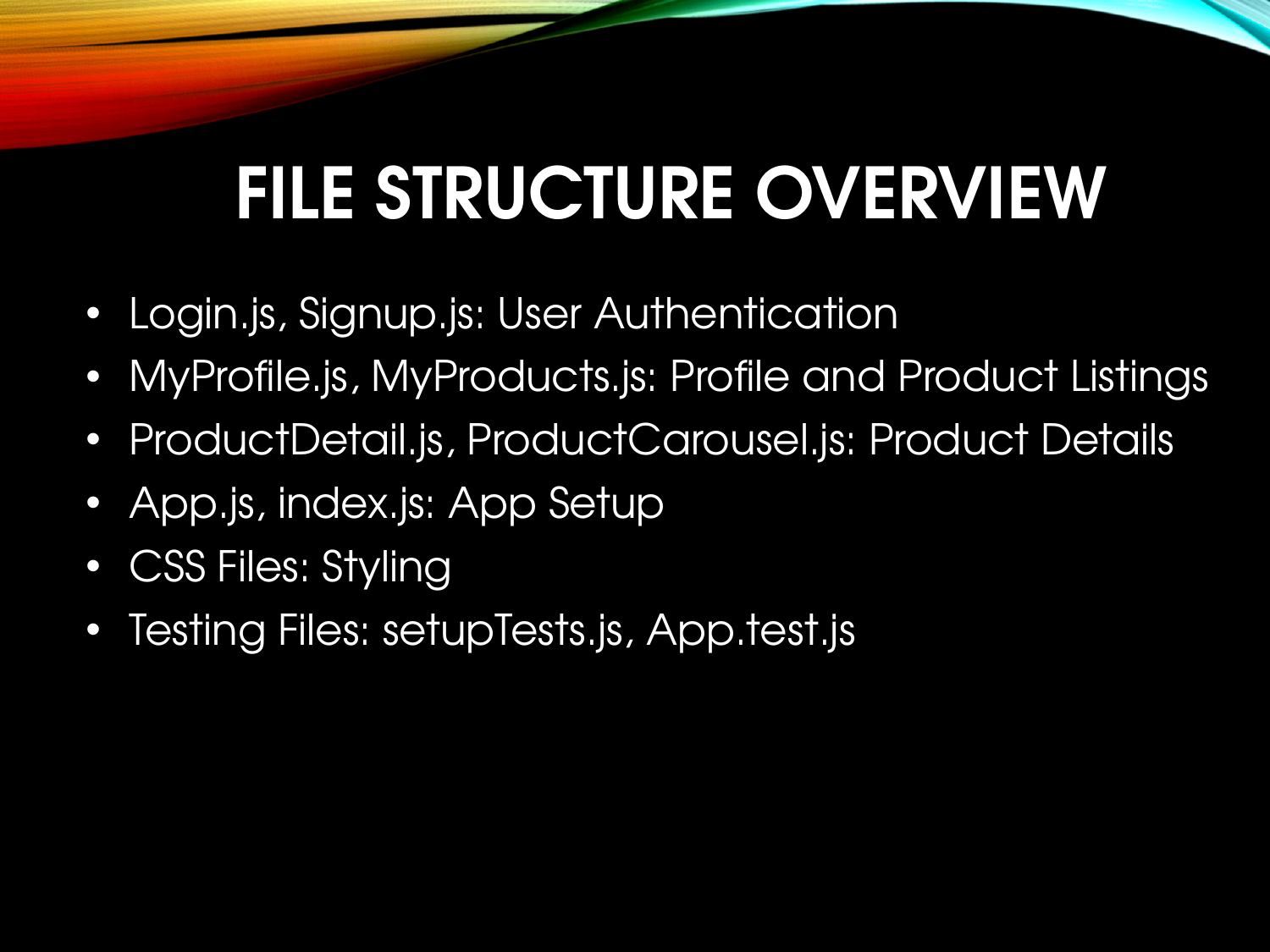

# File Structure Overview
 Login.js, Signup.js: User Authentication
 MyProfile.js, MyProducts.js: Profile and Product Listings
 ProductDetail.js, ProductCarousel.js: Product Details
 App.js, index.js: App Setup
 CSS Files: Styling
 Testing Files: setupTests.js, App.test.js